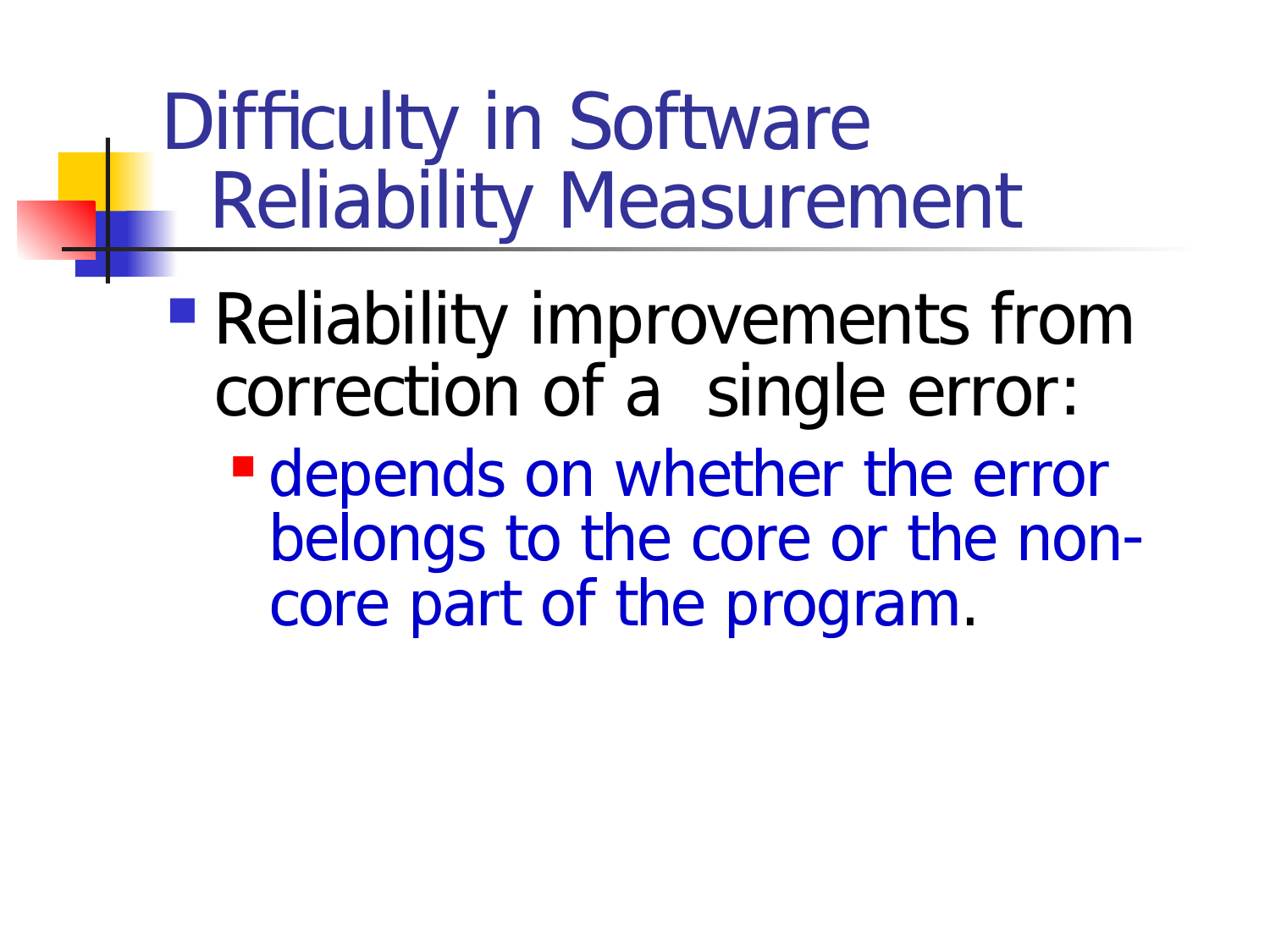

# Difficulty in Software  Reliability Measurement
Reliability improvements from correction of a  single error:
depends on whether the error  belongs to the core or the non-core part of the program.